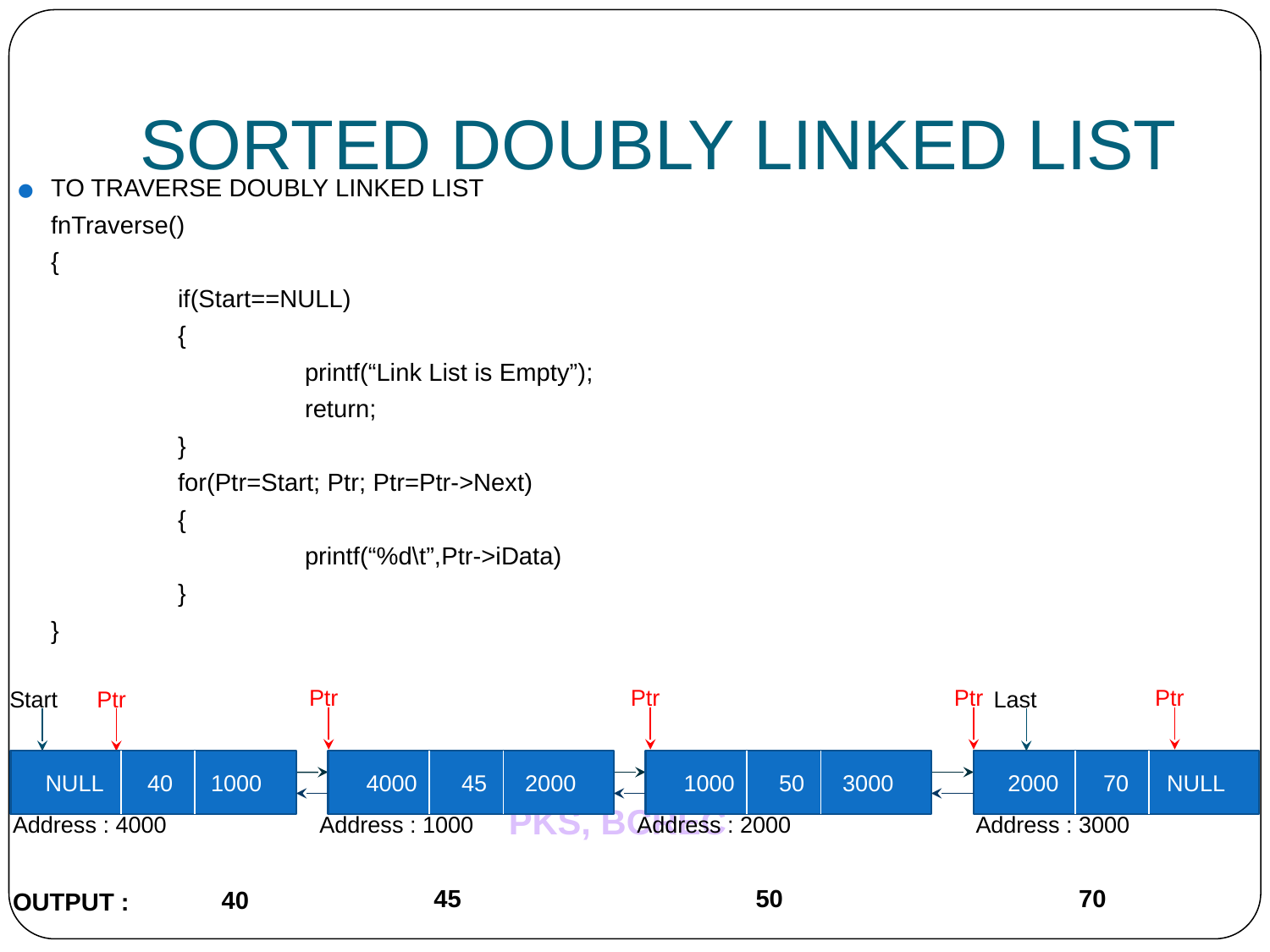

# SORTED DOUBLY LINKED LIST
TO TRAVERSE DOUBLY LINKED LIST
	fnTraverse()
	{
		if(Start==NULL)
		{
			printf(“Link List is Empty”);
			return;
		}
		for(Ptr=Start; Ptr; Ptr=Ptr->Next)
		{
			printf(“%d\t”,Ptr->iData)
		}
	}

Ptr
Ptr
Ptr
Ptr
Start
Ptr
Last
NULL       40      1000
4000       45      2000
1000       50      3000
2000       70      NULL
Address : 4000
Address : 1000
Address : 2000
Address : 3000
45
50
70
40
OUTPUT :